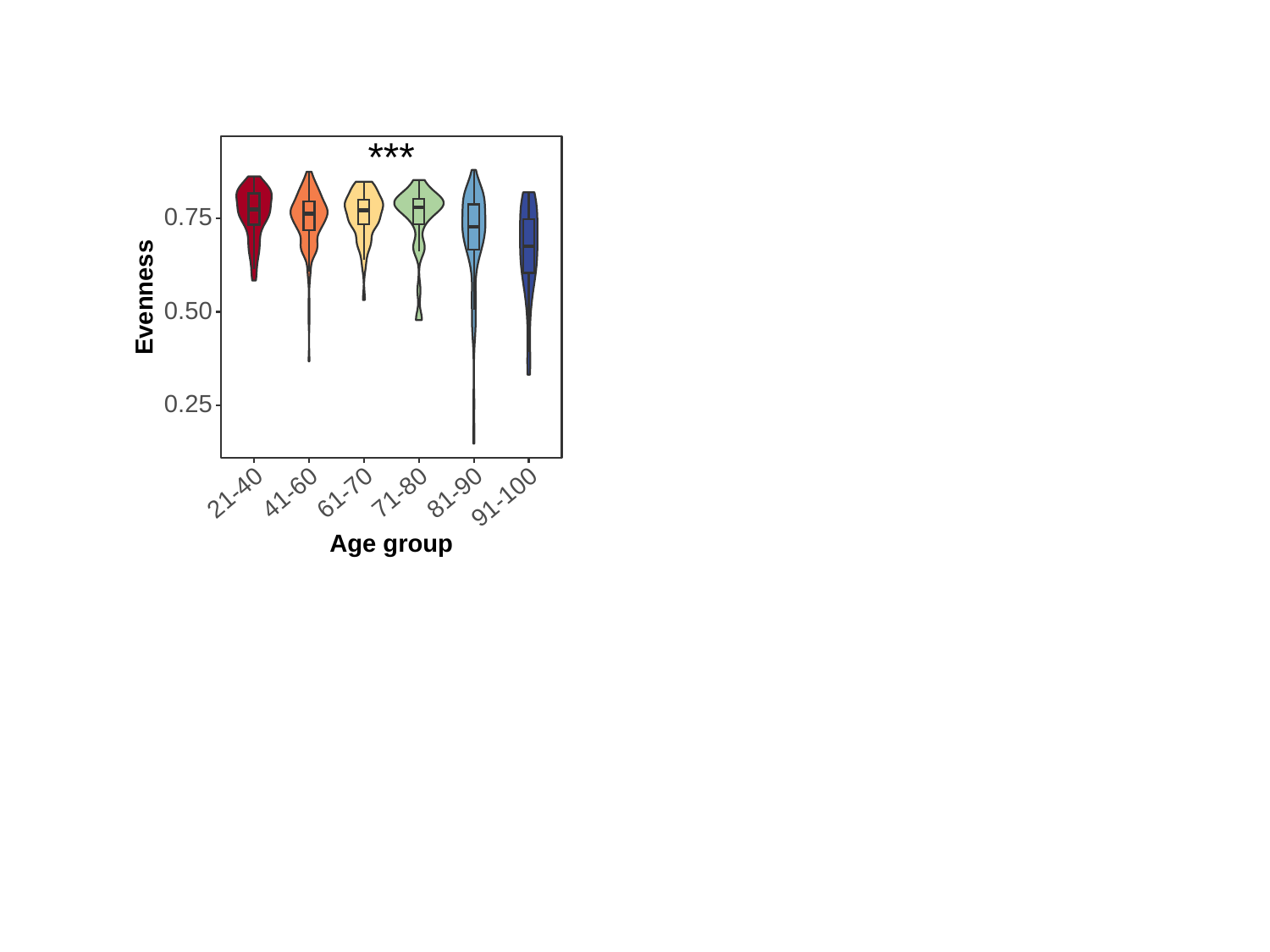

***

0.75

Evenness
0.50

0.25

21-40
41-60
61-70
71-80
81-90
91-100
Age group